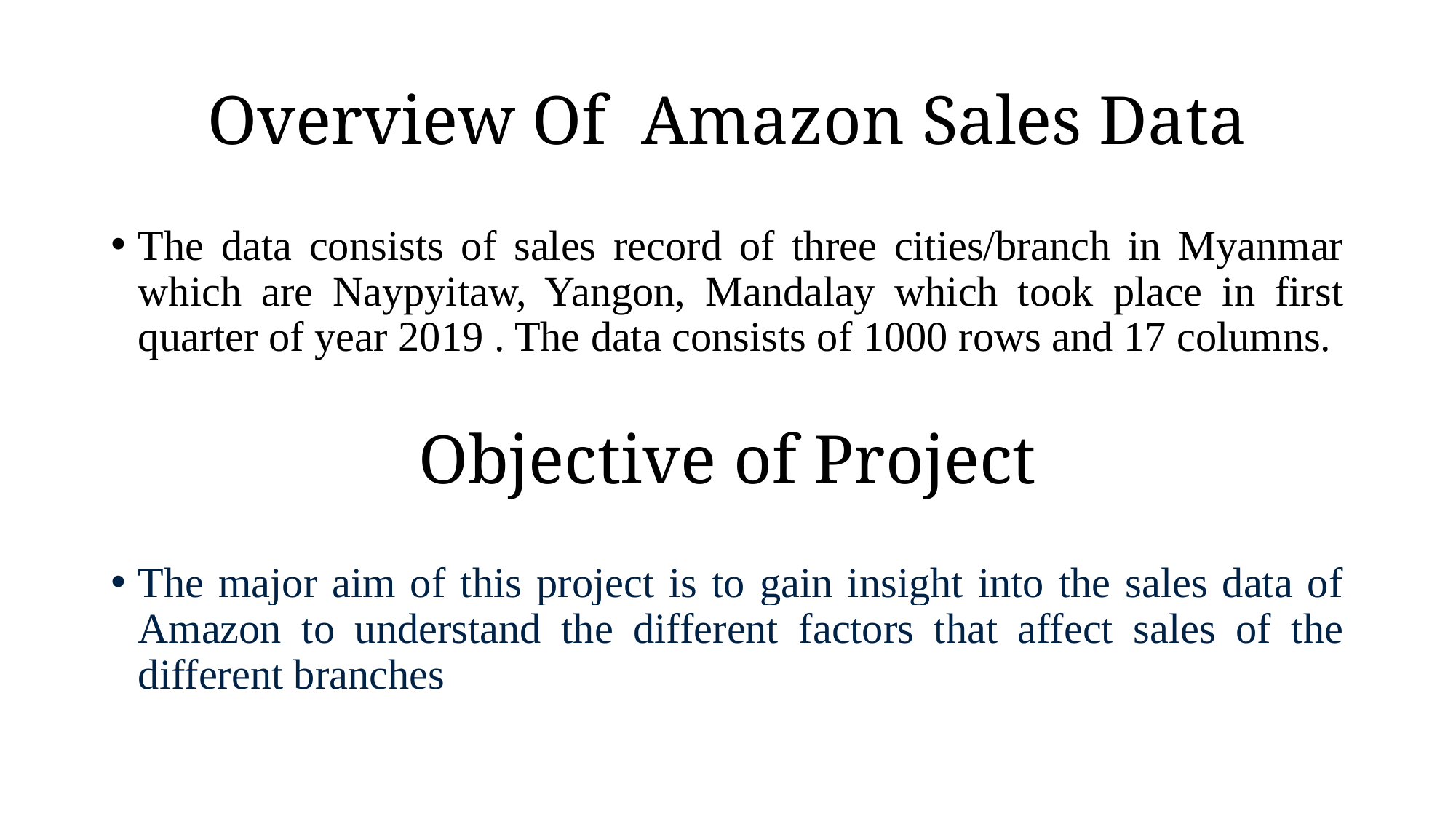

# Overview Of  Amazon Sales Data
The data consists of sales record of three cities/branch in Myanmar which are Naypyitaw, Yangon, Mandalay which took place in first quarter of year 2019 . The data consists of 1000 rows and 17 columns.

Objective of Project
The major aim of this project is to gain insight into the sales data of Amazon to understand the different factors that affect sales of the different branches